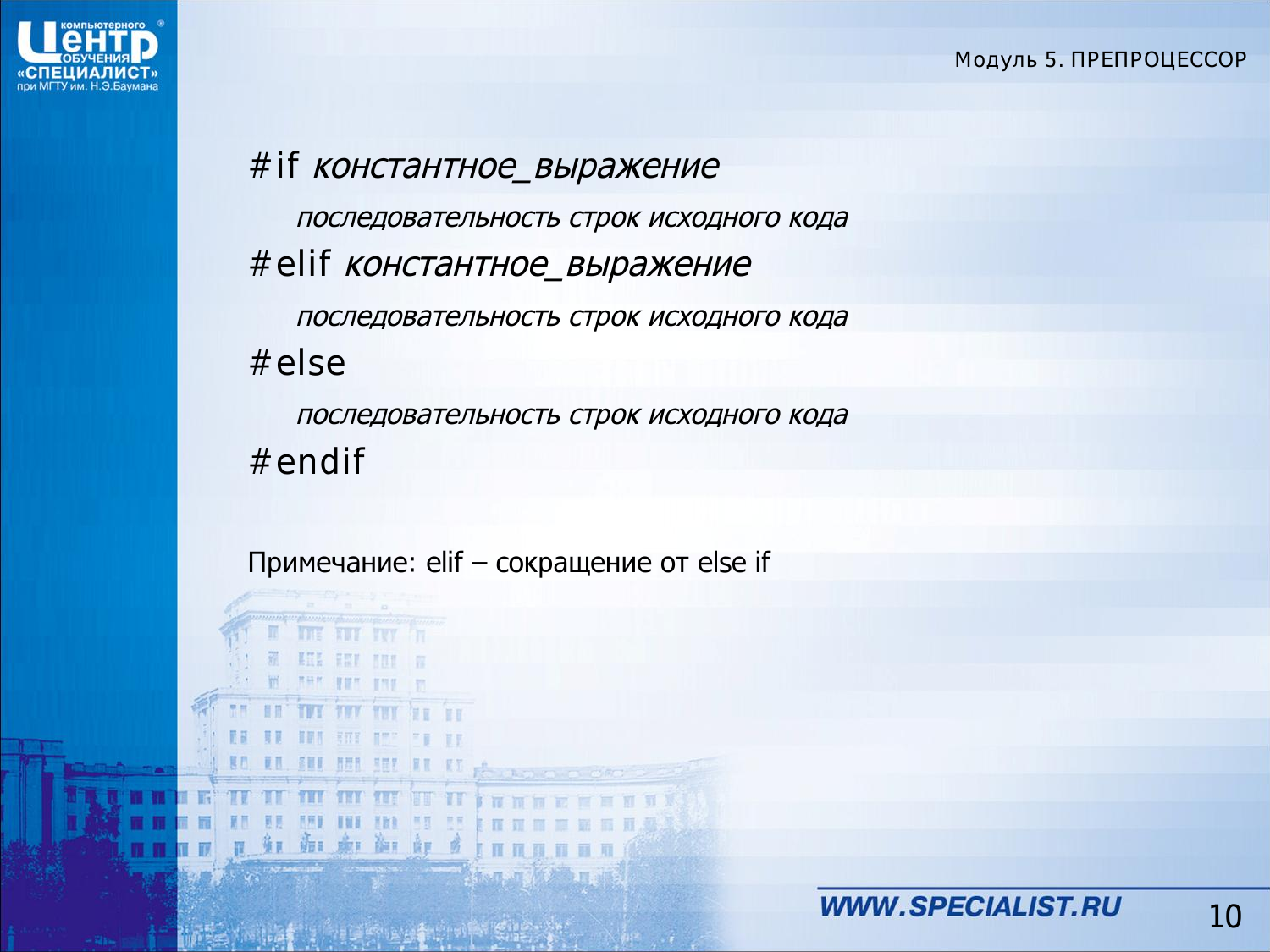

Модуль 5. ПРЕПРОЦЕССОР
#if константное_выражение
	последовательность строк исходного кода
#elif константное_выражение
	последовательность строк исходного кода
#else
	последовательность строк исходного кода
#endif

Примечание: elif – сокращение от else if
10